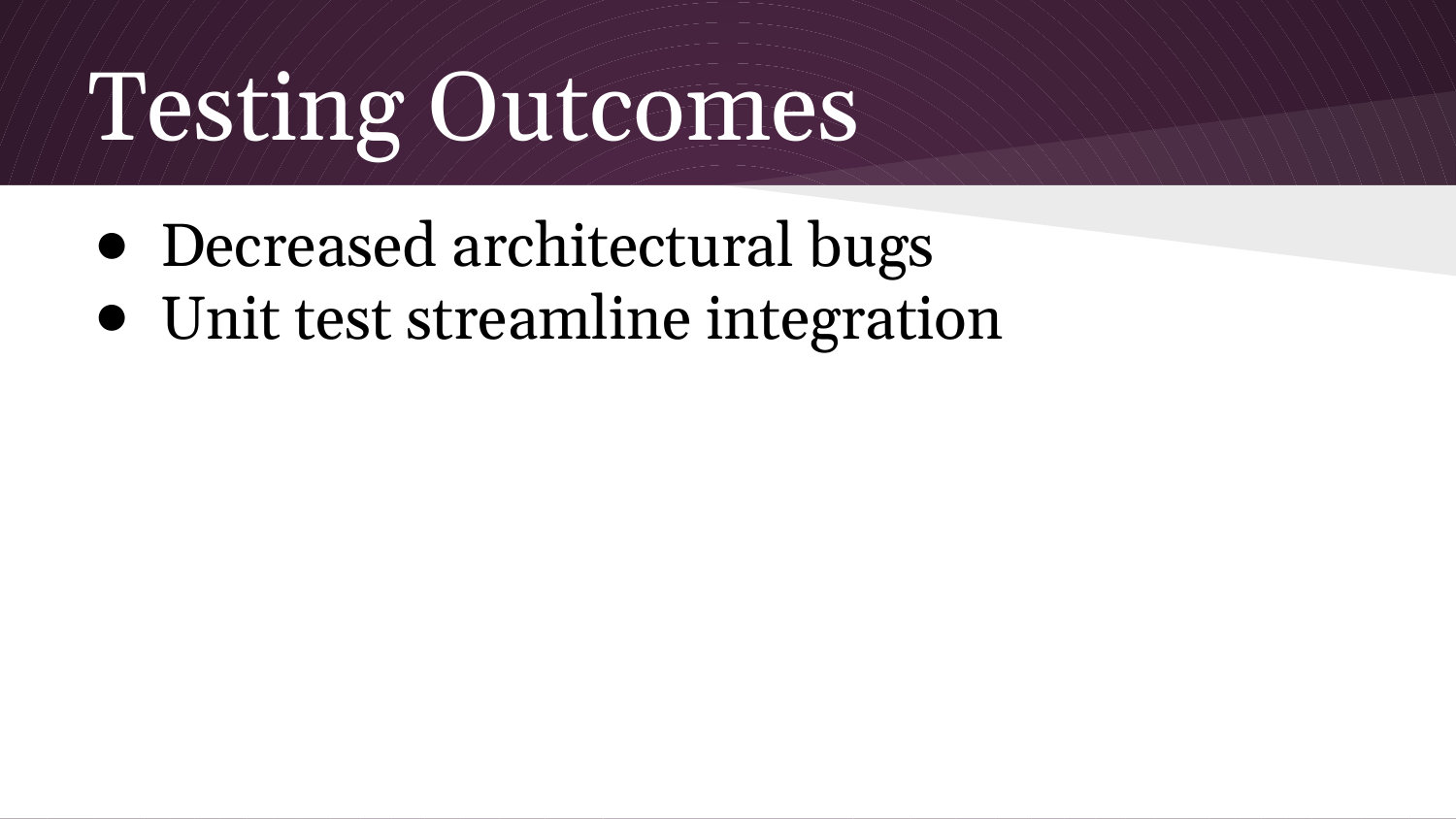

# Testing Outcomes
Decreased architectural bugs
Unit test streamline integration